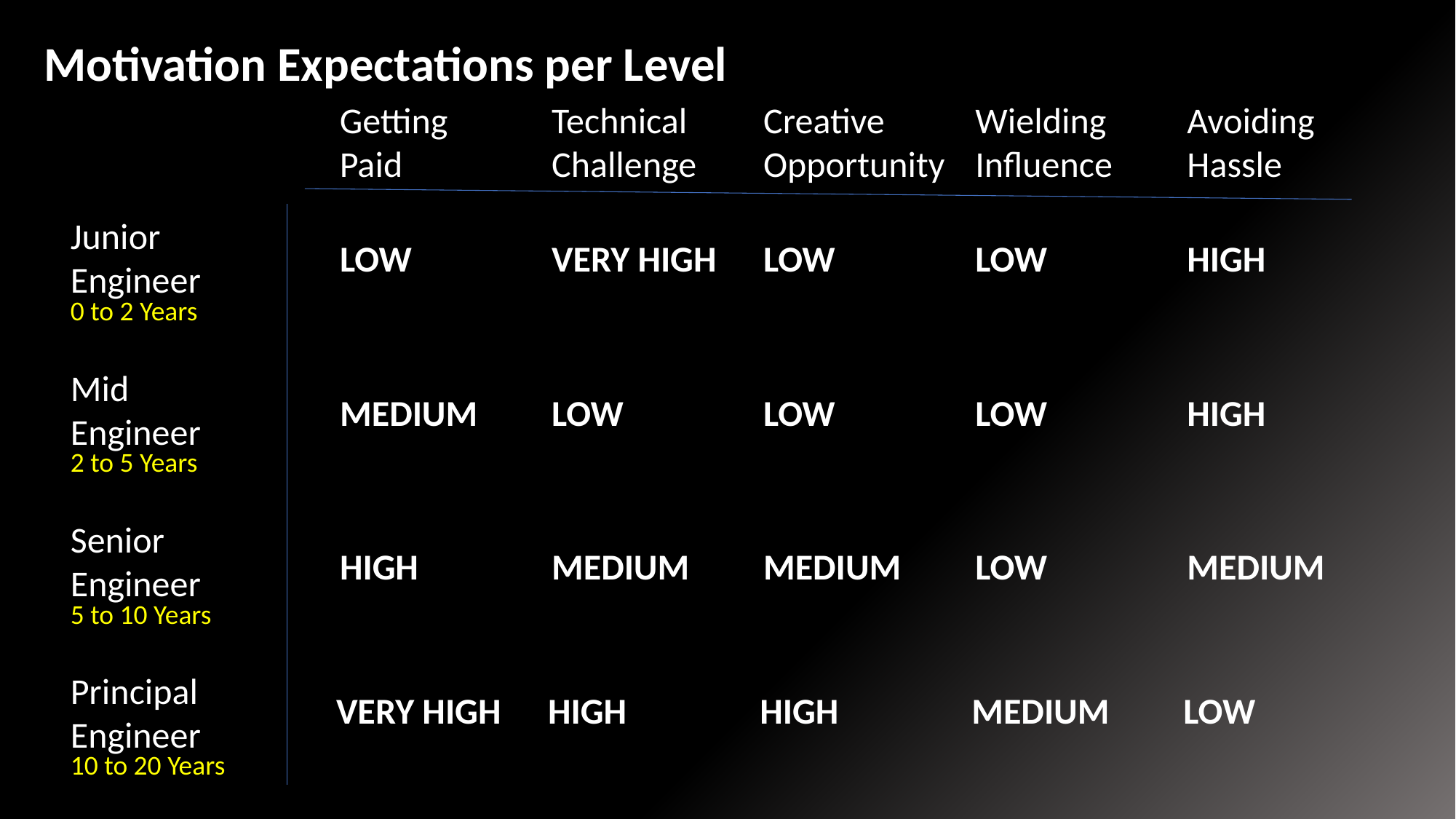

Motivation Expectations per Level
Getting
Paid
Technical
Challenge
Creative
Opportunity
Wielding
Influence
Avoiding
Hassle
Junior
Engineer
LOW
VERY HIGH
LOW
LOW
HIGH
0 to 2 Years
Mid
Engineer
MEDIUM
LOW
LOW
LOW
HIGH
2 to 5 Years
Senior
Engineer
HIGH
MEDIUM
MEDIUM
LOW
MEDIUM
5 to 10 Years
Principal
Engineer
VERY HIGH
HIGH
HIGH
MEDIUM
LOW
10 to 20 Years